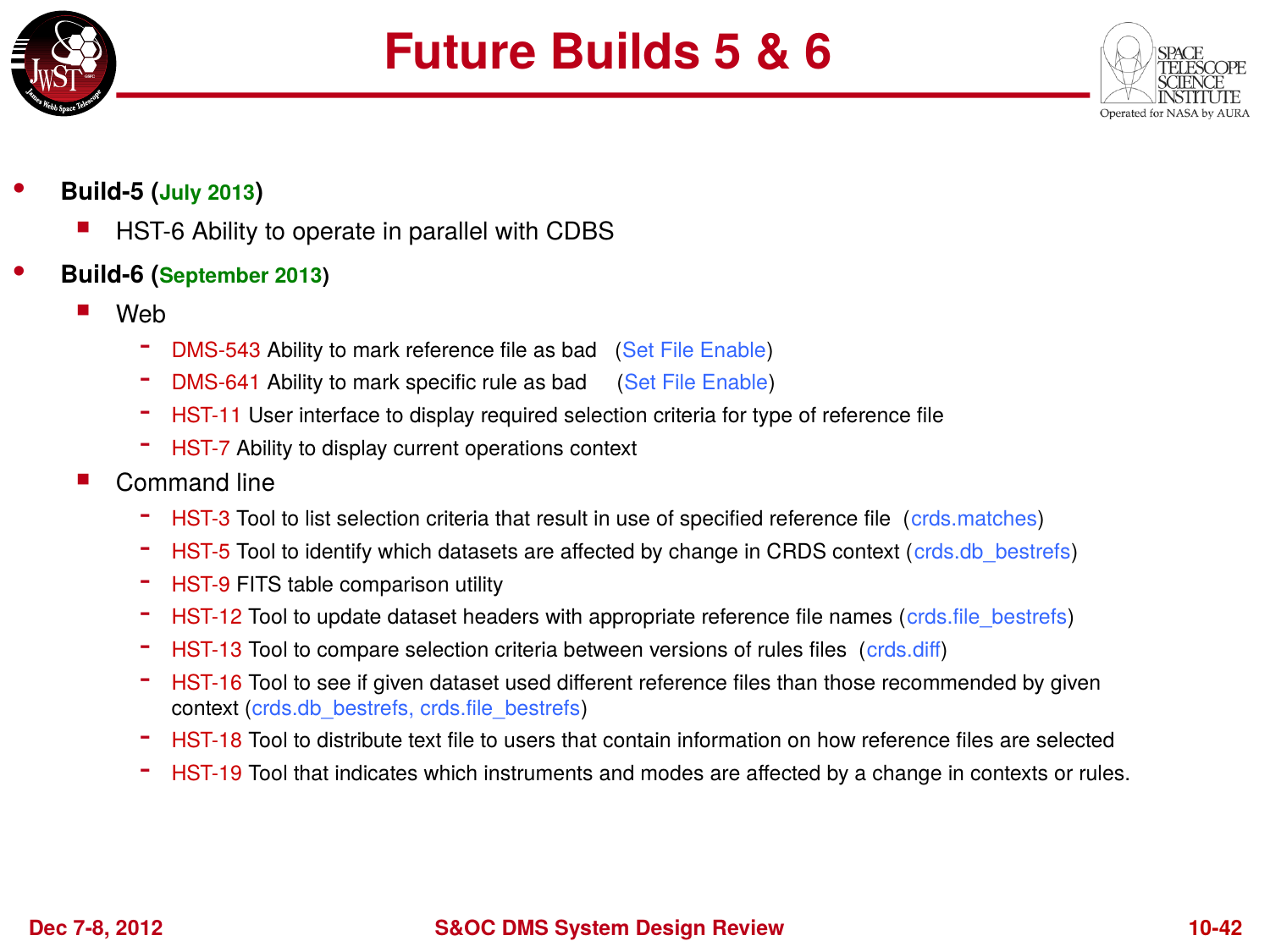

# Future Builds 5 & 6
Build-5 (July 2013)
HST-6 Ability to operate in parallel with CDBS
Build-6 (September 2013)
Web
DMS-543 Ability to mark reference file as bad   (Set File Enable)
DMS-641 Ability to mark specific rule as bad     (Set File Enable)
HST-11 User interface to display required selection criteria for type of reference file
HST-7 Ability to display current operations context
Command line
HST-3 Tool to list selection criteria that result in use of specified reference file  (crds.matches)
HST-5 Tool to identify which datasets are affected by change in CRDS context (crds.db_bestrefs)
HST-9 FITS table comparison utility
HST-12 Tool to update dataset headers with appropriate reference file names (crds.file_bestrefs)
HST-13 Tool to compare selection criteria between versions of rules files  (crds.diff)
HST-16 Tool to see if given dataset used different reference files than those recommended by given context (crds.db_bestrefs, crds.file_bestrefs)
HST-18 Tool to distribute text file to users that contain information on how reference files are selected
HST-19 Tool that indicates which instruments and modes are affected by a change in contexts or rules.
10-42

Dec 7-8, 2012
S&OC DMS System Design Review